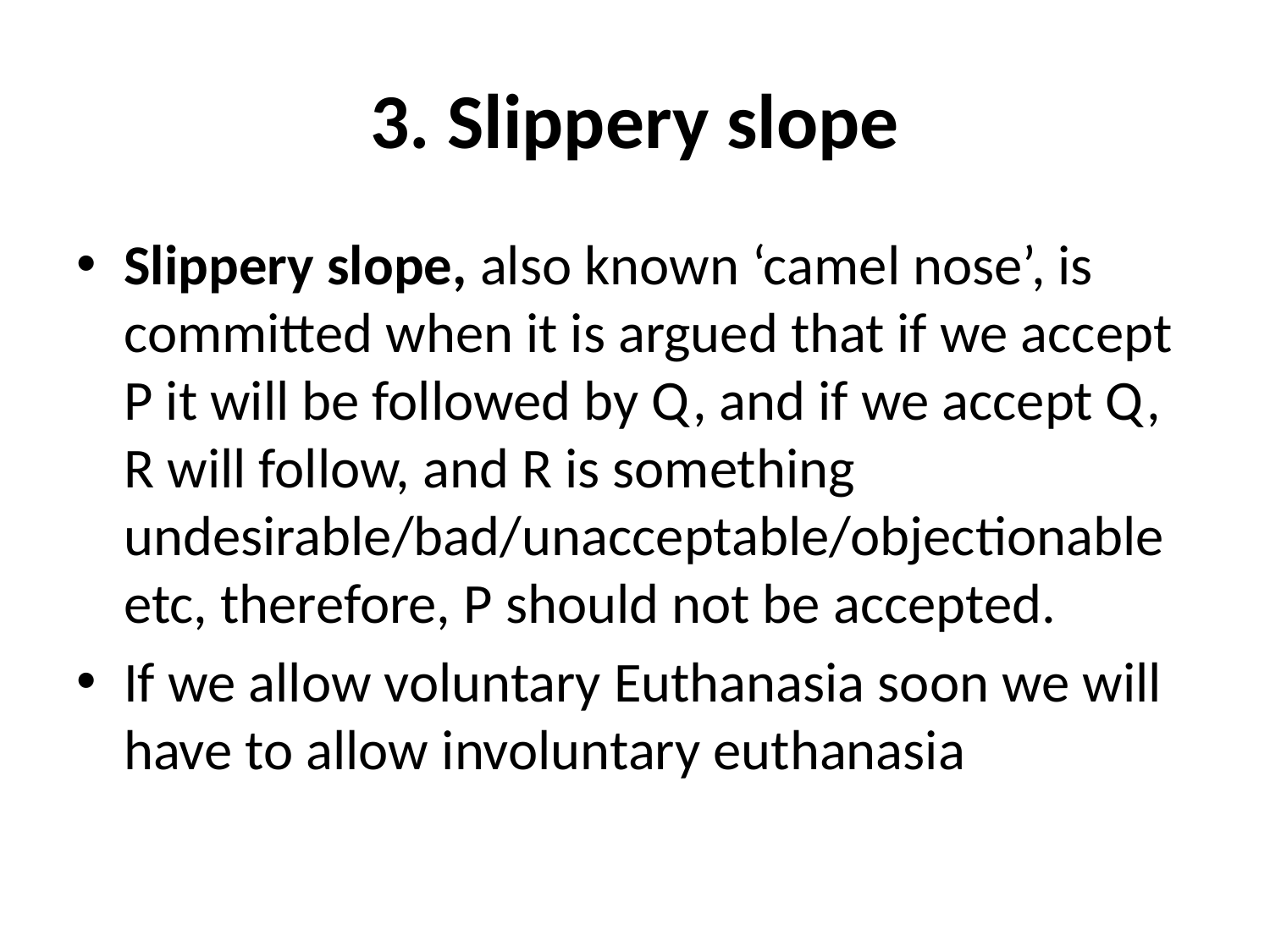

# 3. Slippery slope
Slippery slope, also known ‘camel nose’, is committed when it is argued that if we accept P it will be followed by Q, and if we accept Q, R will follow, and R is something undesirable/bad/unacceptable/objectionable etc, therefore, P should not be accepted.
If we allow voluntary Euthanasia soon we will have to allow involuntary euthanasia